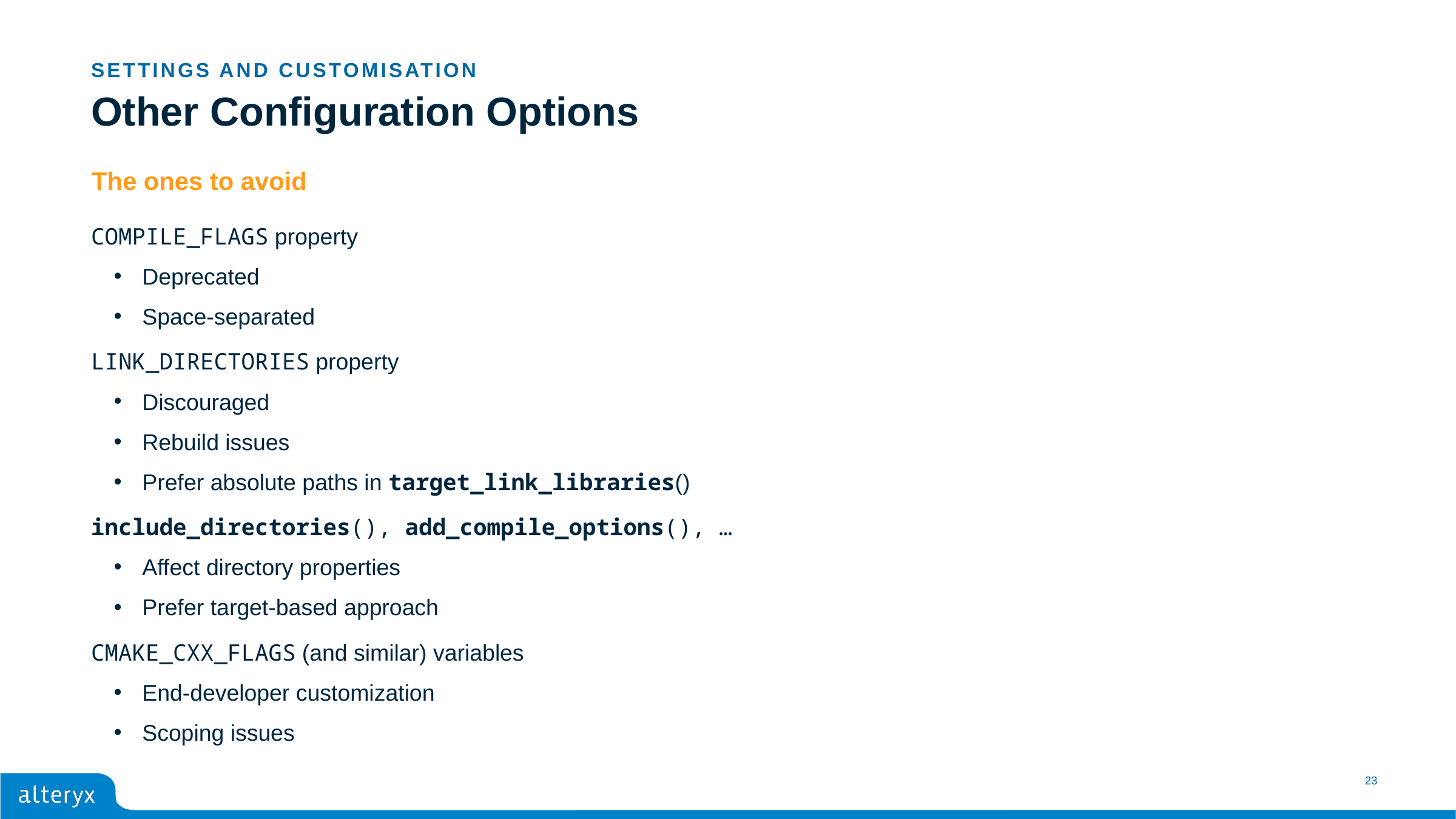

Settings and Customisation
# Other Configuration Options
The ones to avoid
COMPILE_FLAGS property
Deprecated
Space-separated
LINK_DIRECTORIES property
Discouraged
Rebuild issues
Prefer absolute paths in target_link_libraries()
include_directories(), add_compile_options(), …
Affect directory properties
Prefer target-based approach
CMAKE_CXX_FLAGS (and similar) variables
End-developer customization
Scoping issues
23